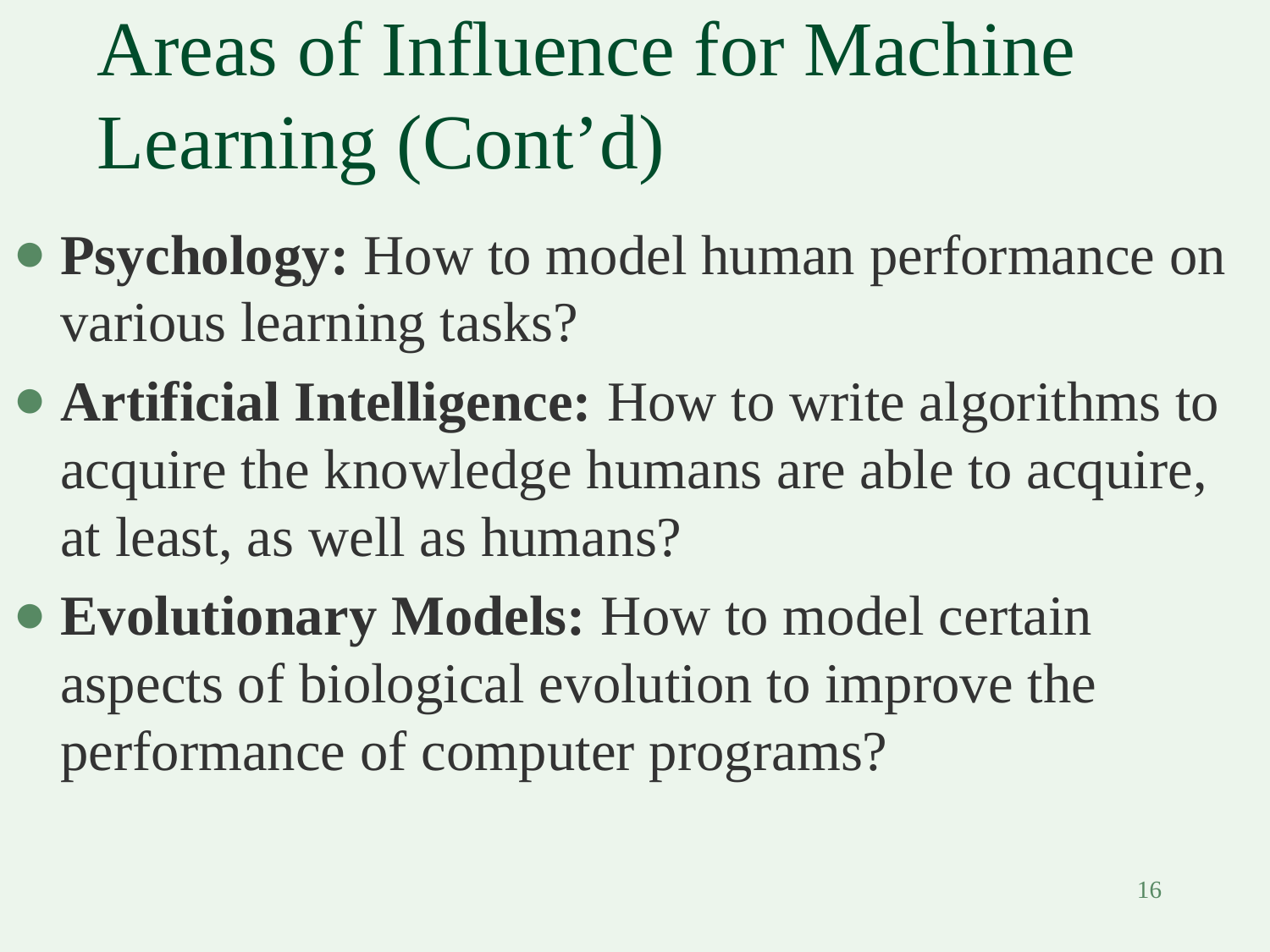

Areas of Influence for Machine Learning (Cont’d)
Psychology: How to model human performance on various learning tasks?
Artificial Intelligence: How to write algorithms to acquire the knowledge humans are able to acquire, at least, as well as humans?
Evolutionary Models: How to model certain aspects of biological evolution to improve the performance of computer programs?
16